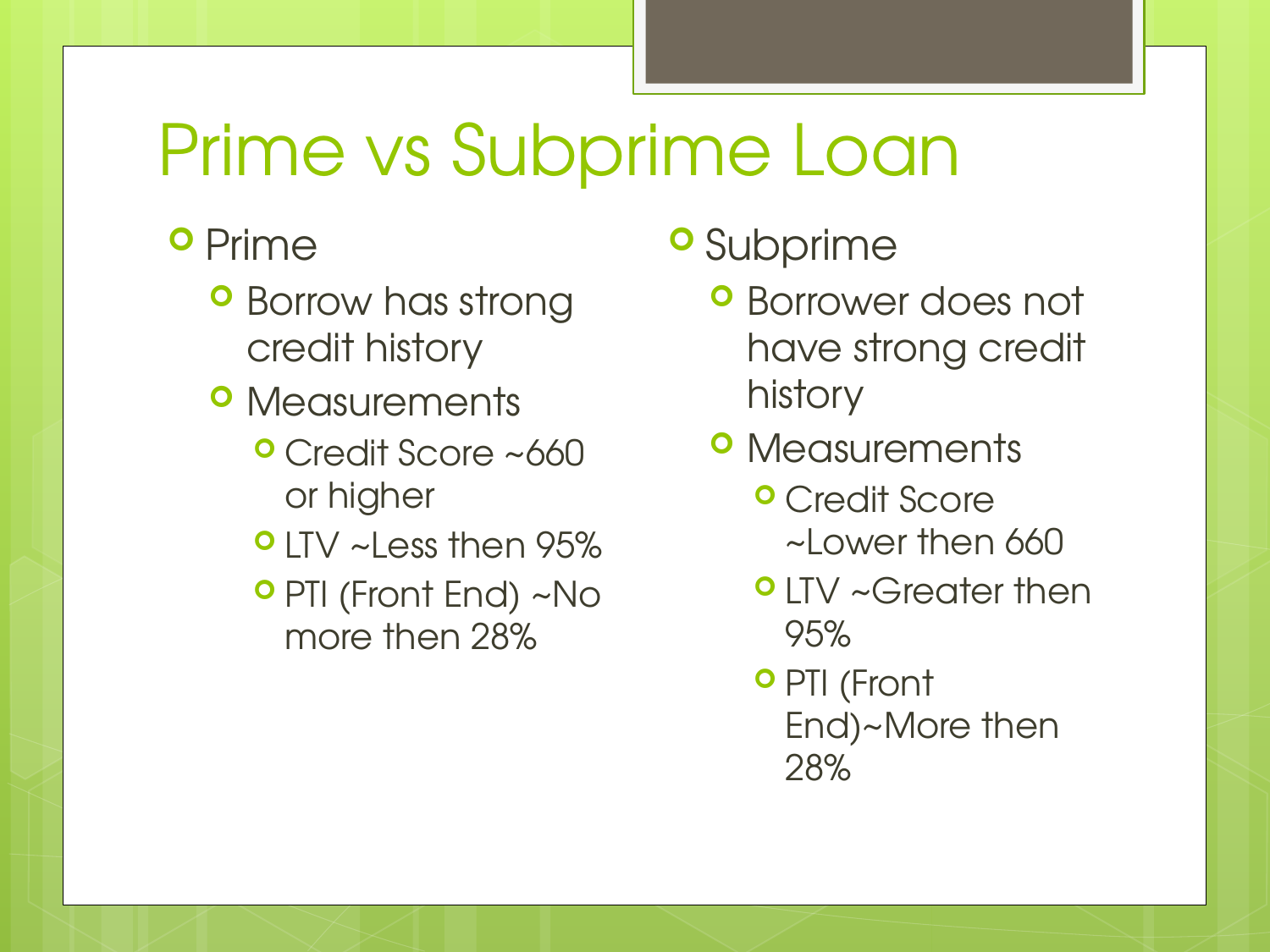

# Prime vs Subprime Loan
Prime
Borrow has strong credit history
Measurements
Credit Score ~660 or higher
LTV ~Less then 95%
PTI (Front End) ~No more then 28%

Subprime
Borrower does not have strong credit history
Measurements
Credit Score ~Lower then 660
LTV ~Greater then 95%
PTI (Front End)~More then 28%